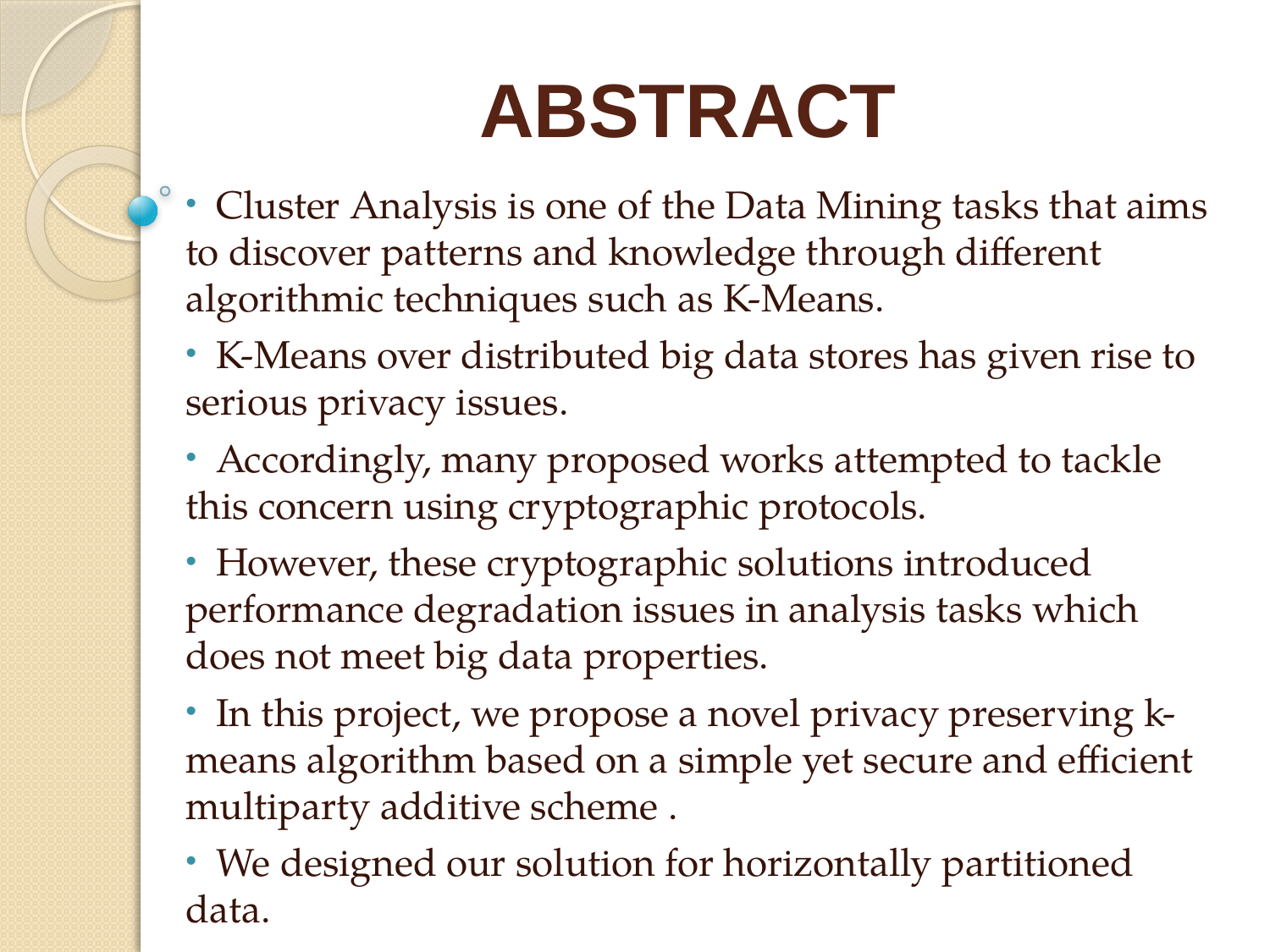

# ABSTRACT
  Cluster Analysis is one of the Data Mining tasks that aims to discover patterns and knowledge through different algorithmic techniques such as K-Means.
  K-Means over distributed big data stores has given rise to serious privacy issues.
  Accordingly, many proposed works attempted to tackle this concern using cryptographic protocols.
  However, these cryptographic solutions introduced performance degradation issues in analysis tasks which does not meet big data properties.
  In this project, we propose a novel privacy preserving k-means algorithm based on a simple yet secure and efficient multiparty additive scheme .
  We designed our solution for horizontally partitioned data.